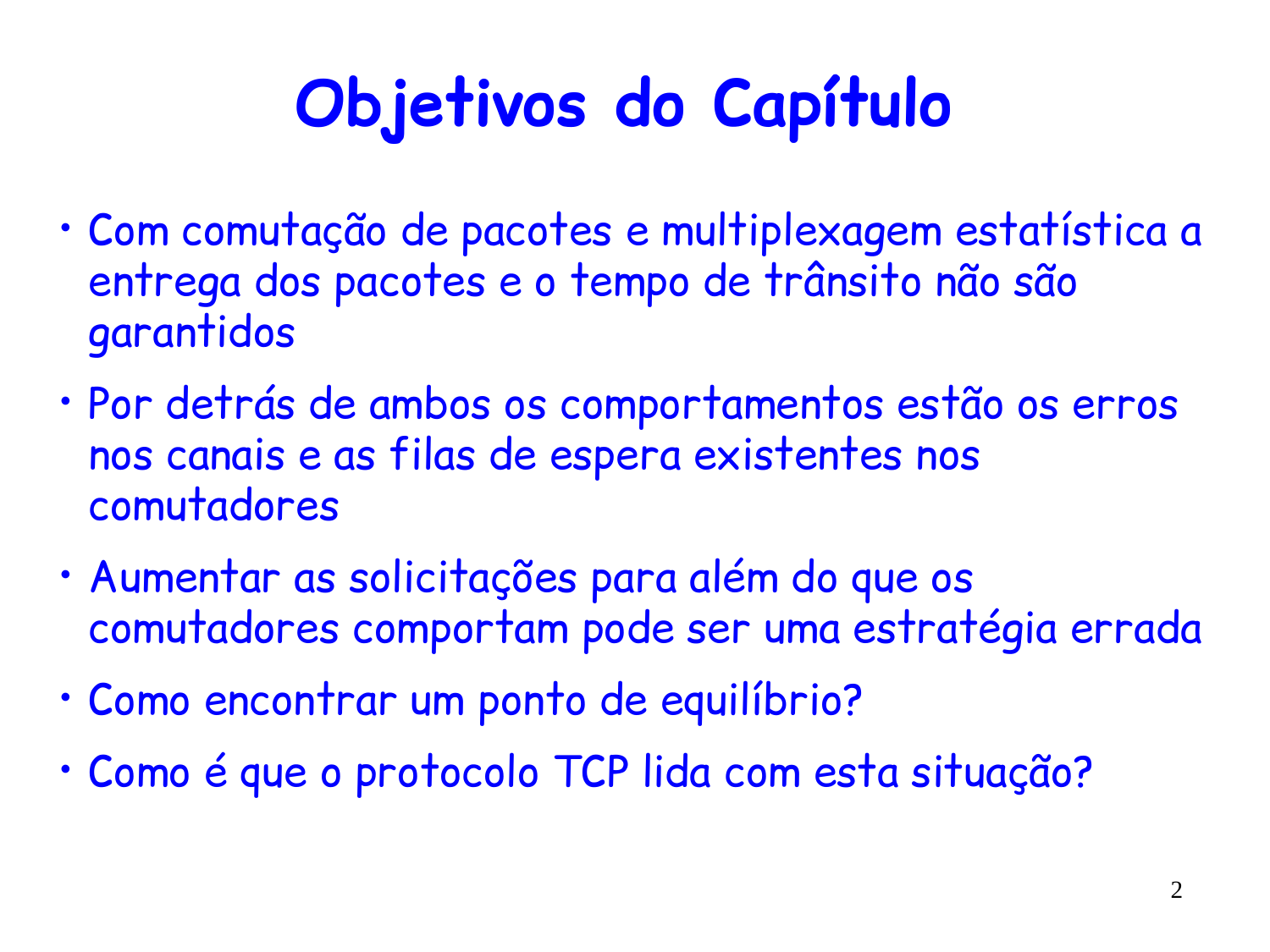

# Objetivos do Capítulo
Com comutação de pacotes e multiplexagem estatística a entrega dos pacotes e o tempo de trânsito não são garantidos
Por detrás de ambos os comportamentos estão os erros nos canais e as filas de espera existentes nos comutadores
Aumentar as solicitações para além do que os comutadores comportam pode ser uma estratégia errada
Como encontrar um ponto de equilíbrio?
Como é que o protocolo TCP lida com esta situação?

2